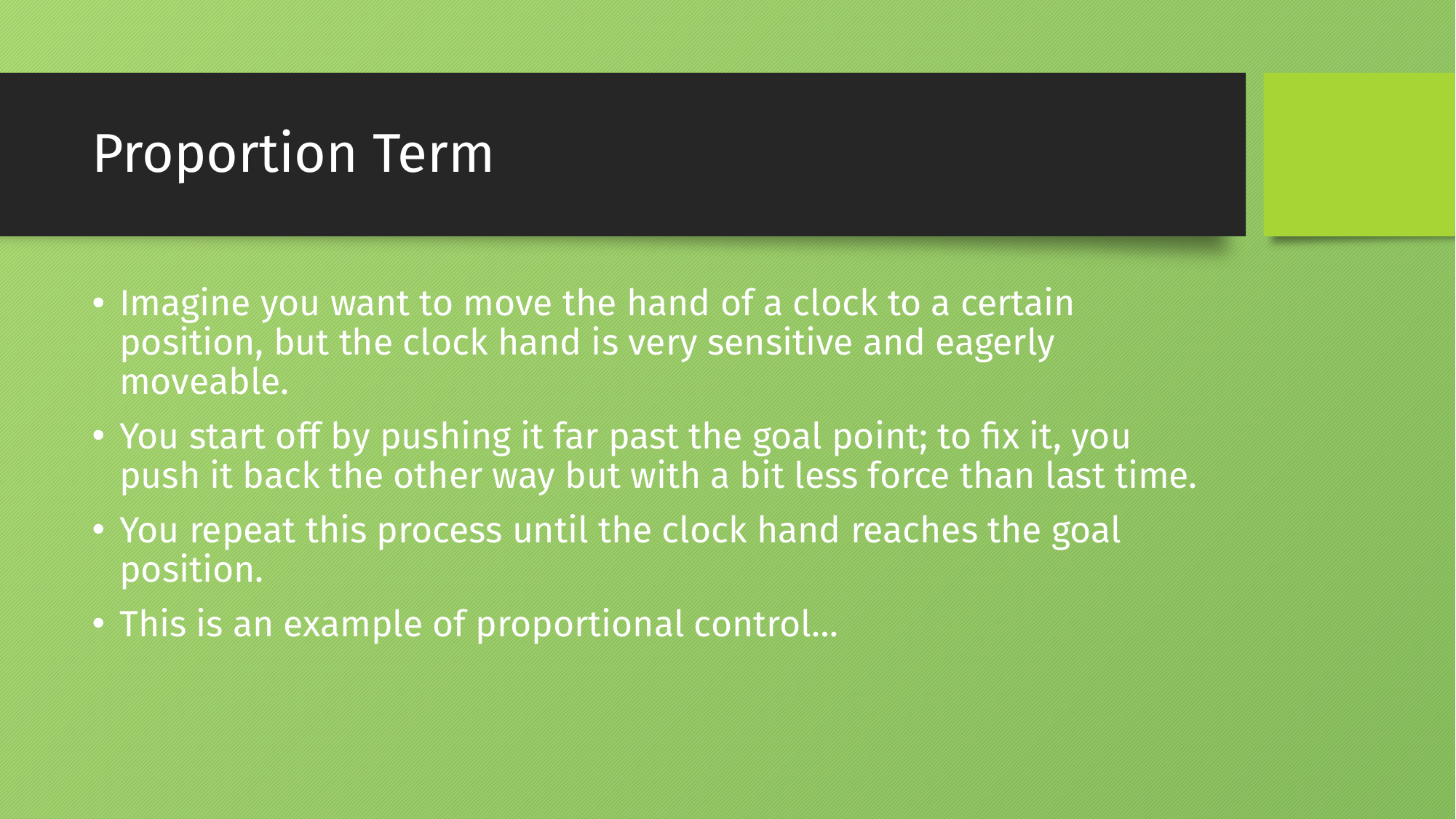

# Proportion Term
Imagine you want to move the hand of a clock to a certain position, but the clock hand is very sensitive and eagerly moveable.
You start off by pushing it far past the goal point; to fix it, you push it back the other way but with a bit less force than last time.
You repeat this process until the clock hand reaches the goal position.
This is an example of proportional control…